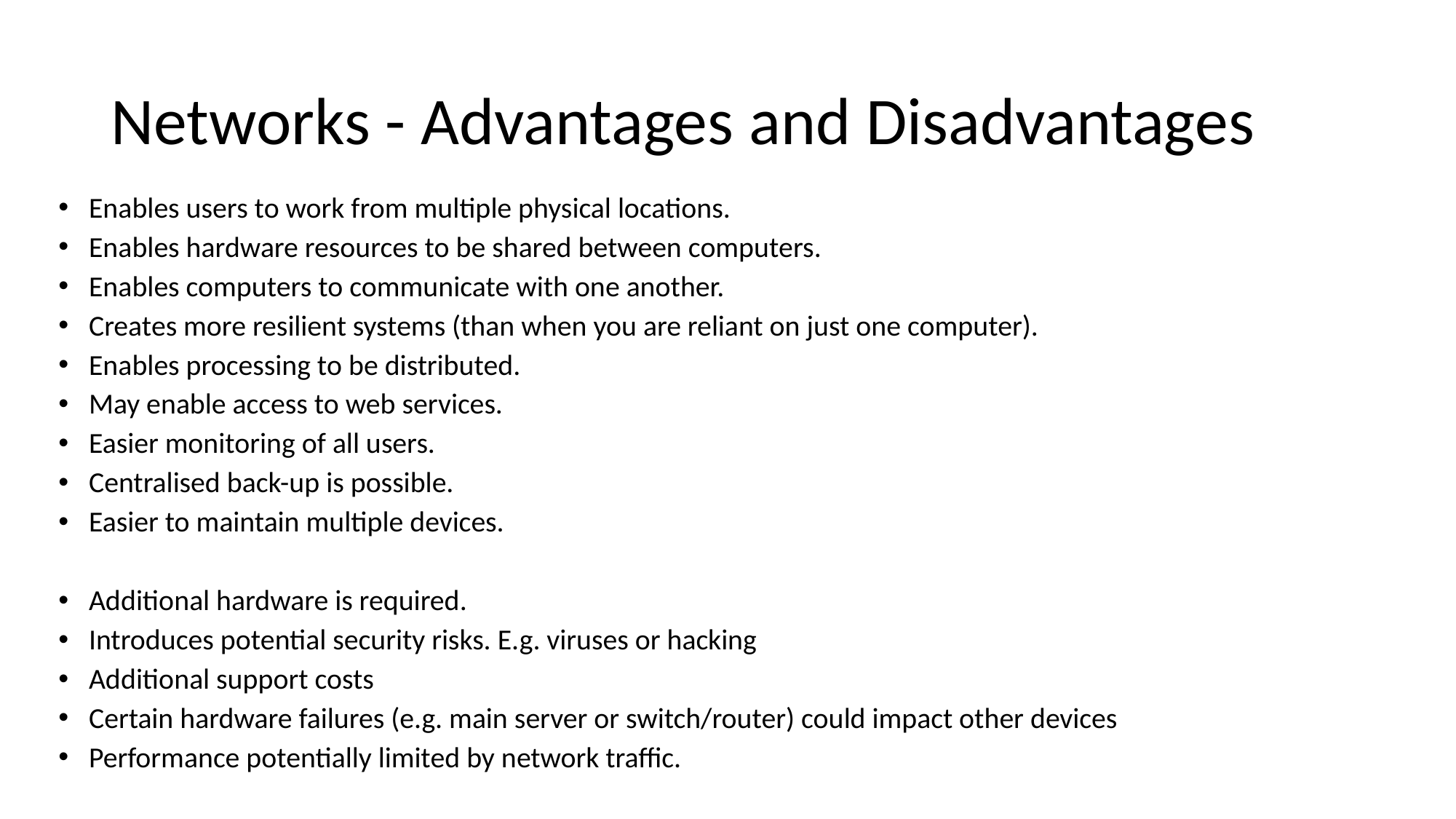

# Networks - Advantages and Disadvantages
Enables users to work from multiple physical locations.
Enables hardware resources to be shared between computers.
Enables computers to communicate with one another.
Creates more resilient systems (than when you are reliant on just one computer).
Enables processing to be distributed.
May enable access to web services.
Easier monitoring of all users.
Centralised back-up is possible.
Easier to maintain multiple devices.

Additional hardware is required.
Introduces potential security risks. E.g. viruses or hacking
Additional support costs
Certain hardware failures (e.g. main server or switch/router) could impact other devices
Performance potentially limited by network traffic.